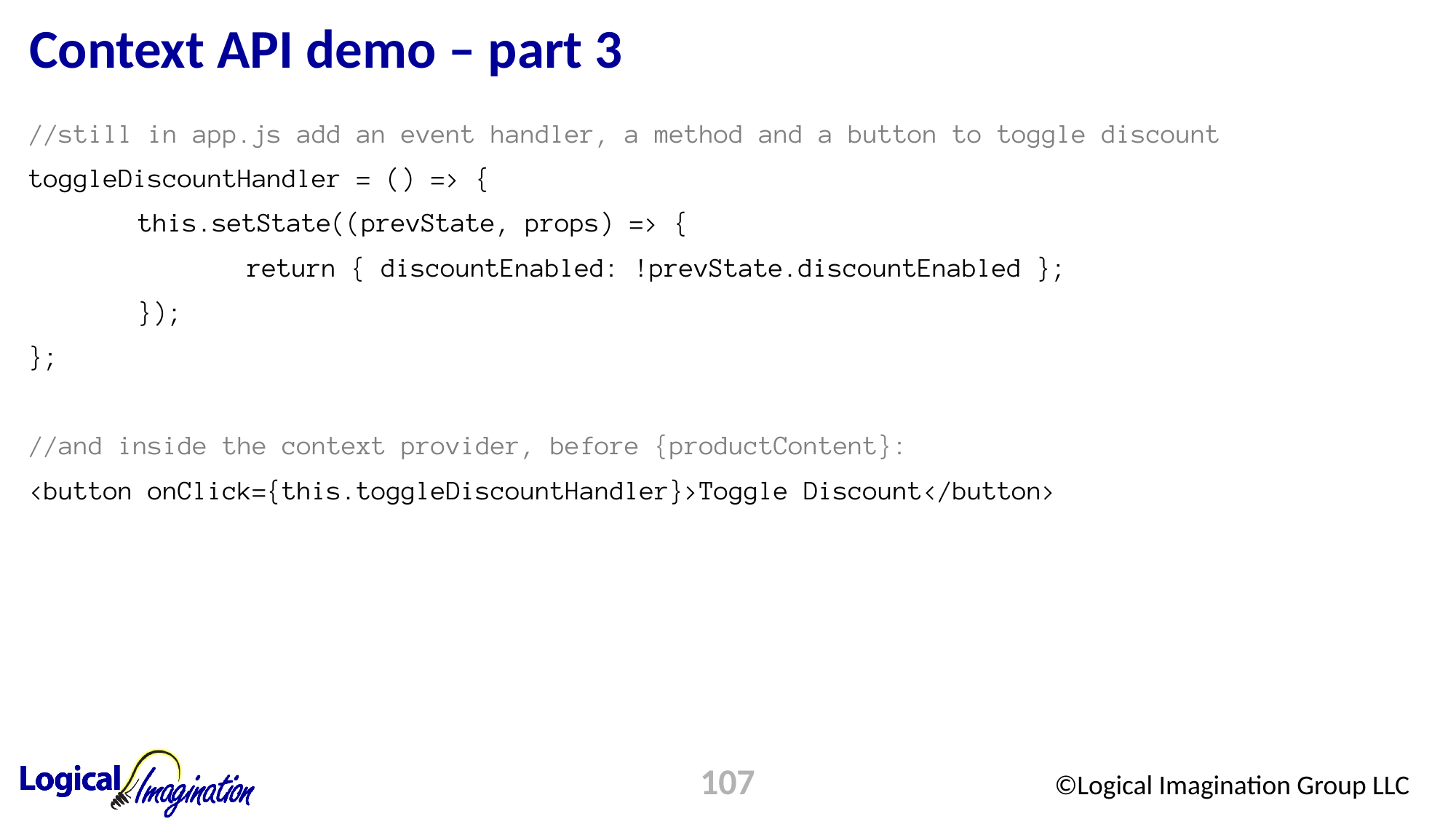

# Context API demo – part 3
//still in app.js add an event handler, a method and a button to toggle discount
toggleDiscountHandler = () => {
	this.setState((prevState, props) => {
		return { discountEnabled: !prevState.discountEnabled };
	});
};

//and inside the context provider, before {productContent}:
<button onClick={this.toggleDiscountHandler}>Toggle Discount</button>

107